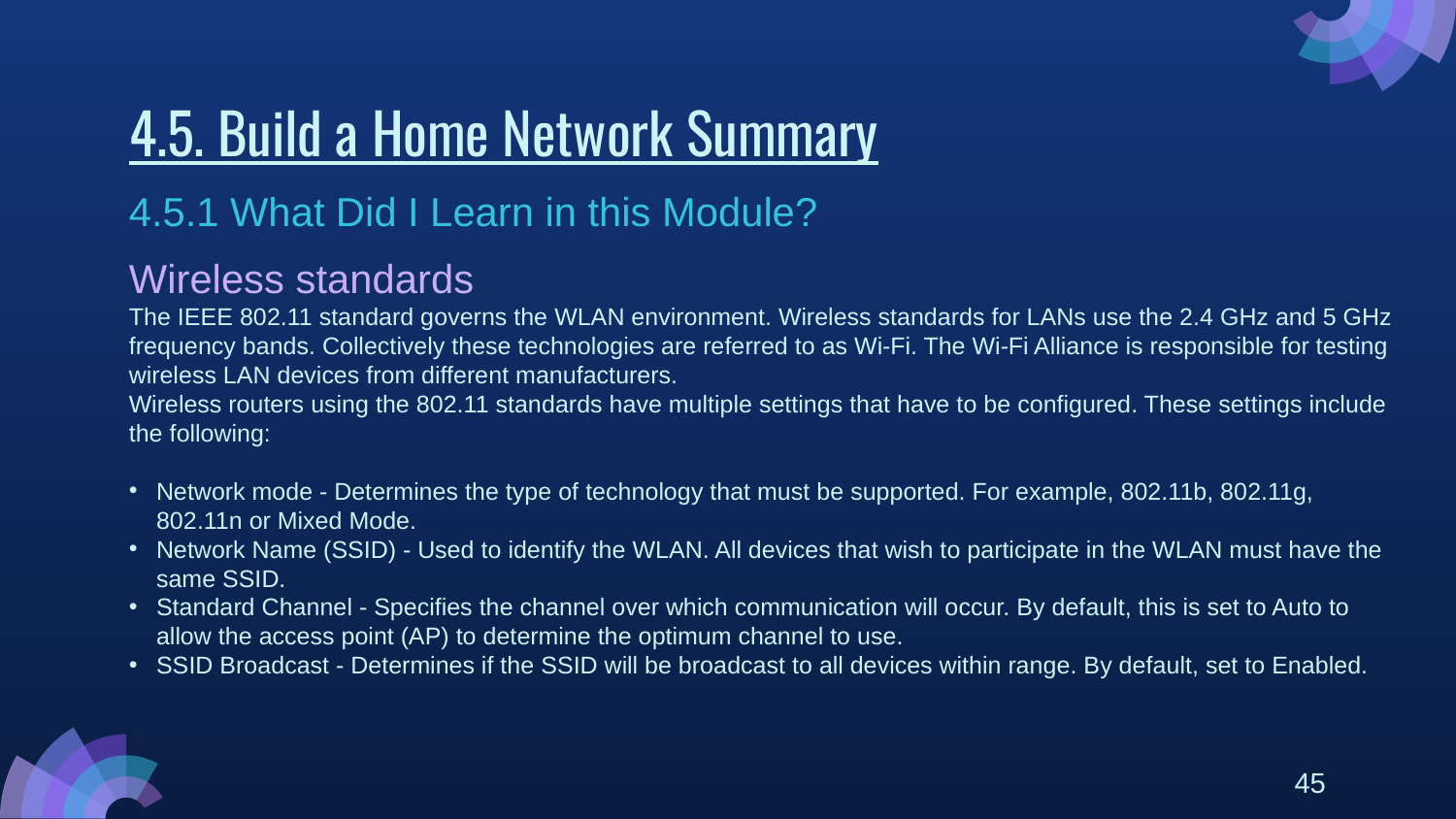

# 4.5. Build a Home Network Summary
4.5.1 What Did I Learn in this Module?
Wireless standards
The IEEE 802.11 standard governs the WLAN environment. Wireless standards for LANs use the 2.4 GHz and 5 GHz frequency bands. Collectively these technologies are referred to as Wi-Fi. The Wi-Fi Alliance is responsible for testing wireless LAN devices from different manufacturers.
Wireless routers using the 802.11 standards have multiple settings that have to be configured. These settings include the following:

Network mode - Determines the type of technology that must be supported. For example, 802.11b, 802.11g, 802.11n or Mixed Mode.
Network Name (SSID) - Used to identify the WLAN. All devices that wish to participate in the WLAN must have the same SSID.
Standard Channel - Specifies the channel over which communication will occur. By default, this is set to Auto to allow the access point (AP) to determine the optimum channel to use.
SSID Broadcast - Determines if the SSID will be broadcast to all devices within range. By default, set to Enabled.
45